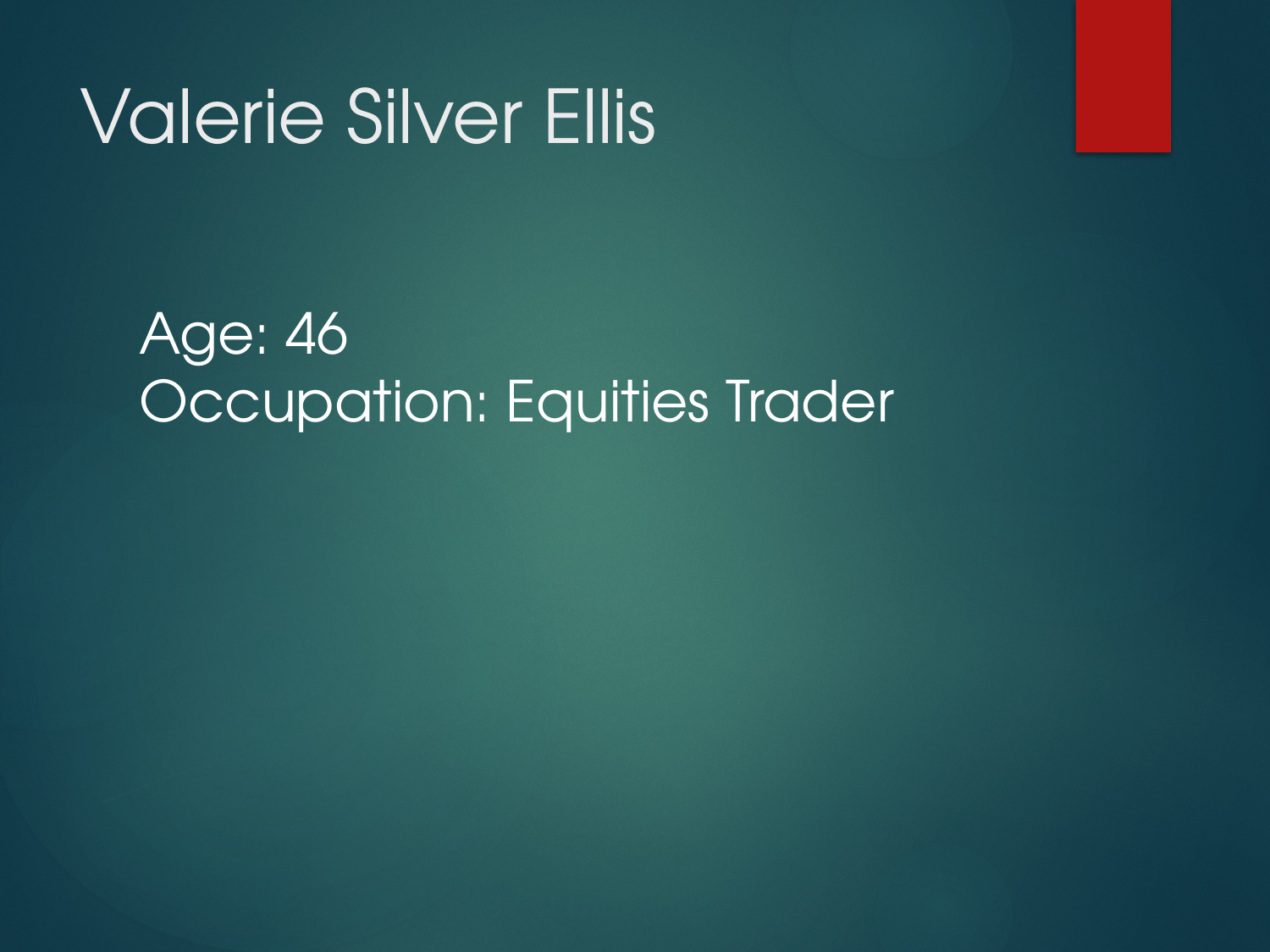

# Valerie Silver Ellis

Age: 46
Occupation: Equities Trader